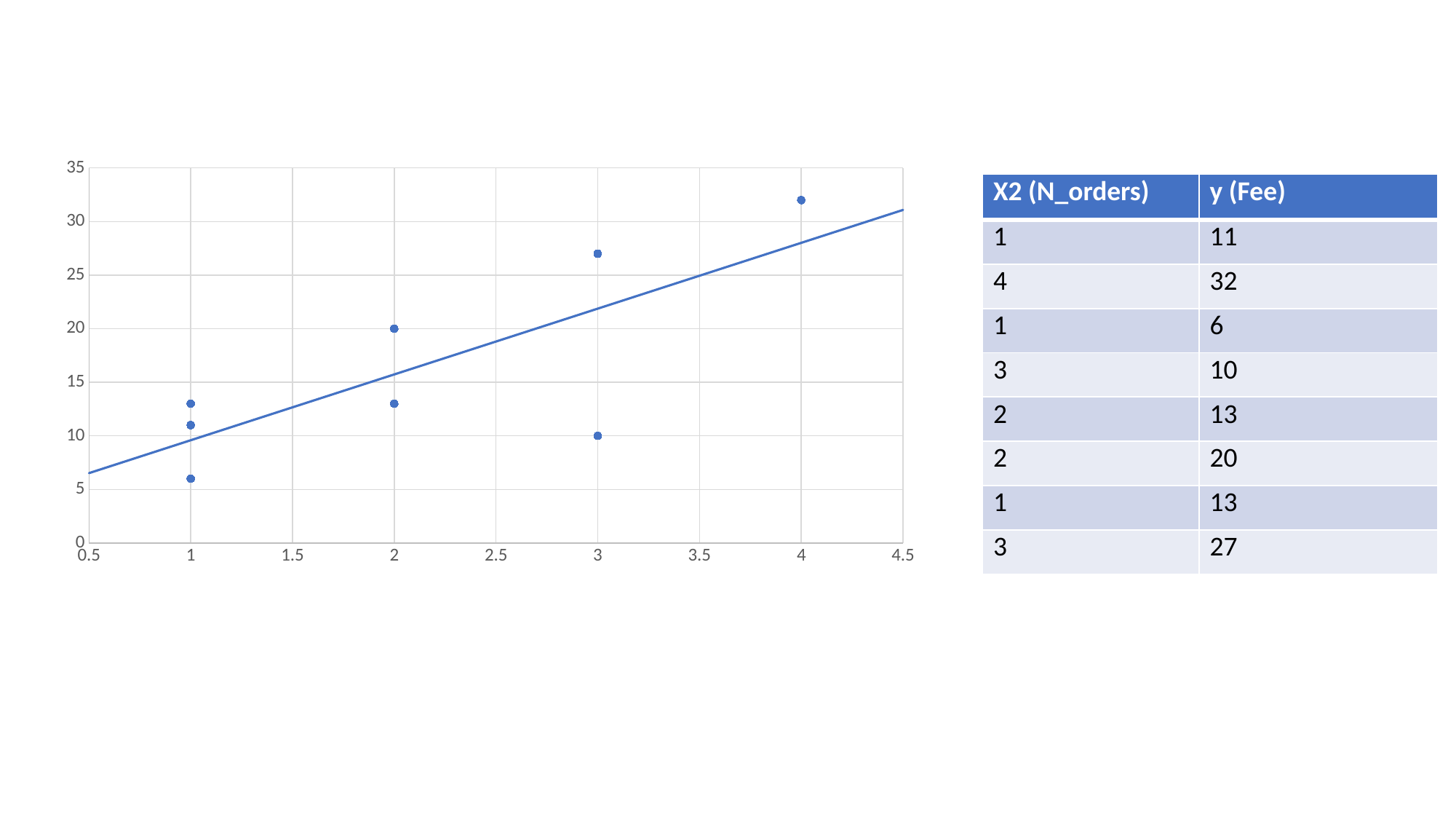

### Chart

| Category | Fee |
|---|---|
| X2 (N\_orders) | y (Fee) |
| --- | --- |
| 1 | 11 |
| 4 | 32 |
| 1 | 6 |
| 3 | 10 |
| 2 | 13 |
| 2 | 20 |
| 1 | 13 |
| 3 | 27 |